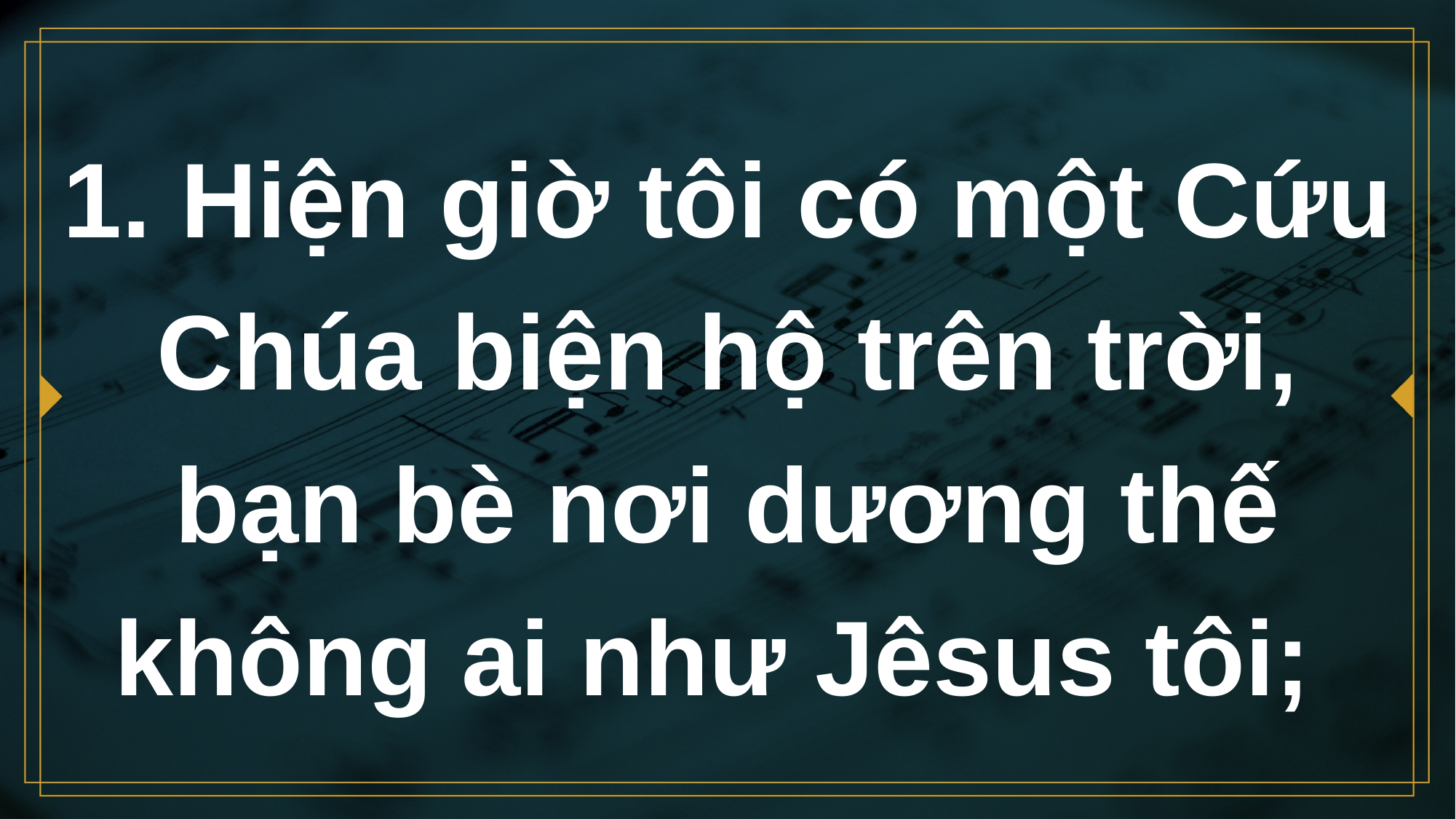

# 1. Hiện giờ tôi có một Cứu Chúa biện hộ trên trời, bạn bè nơi dương thế không ai như Jêsus tôi;